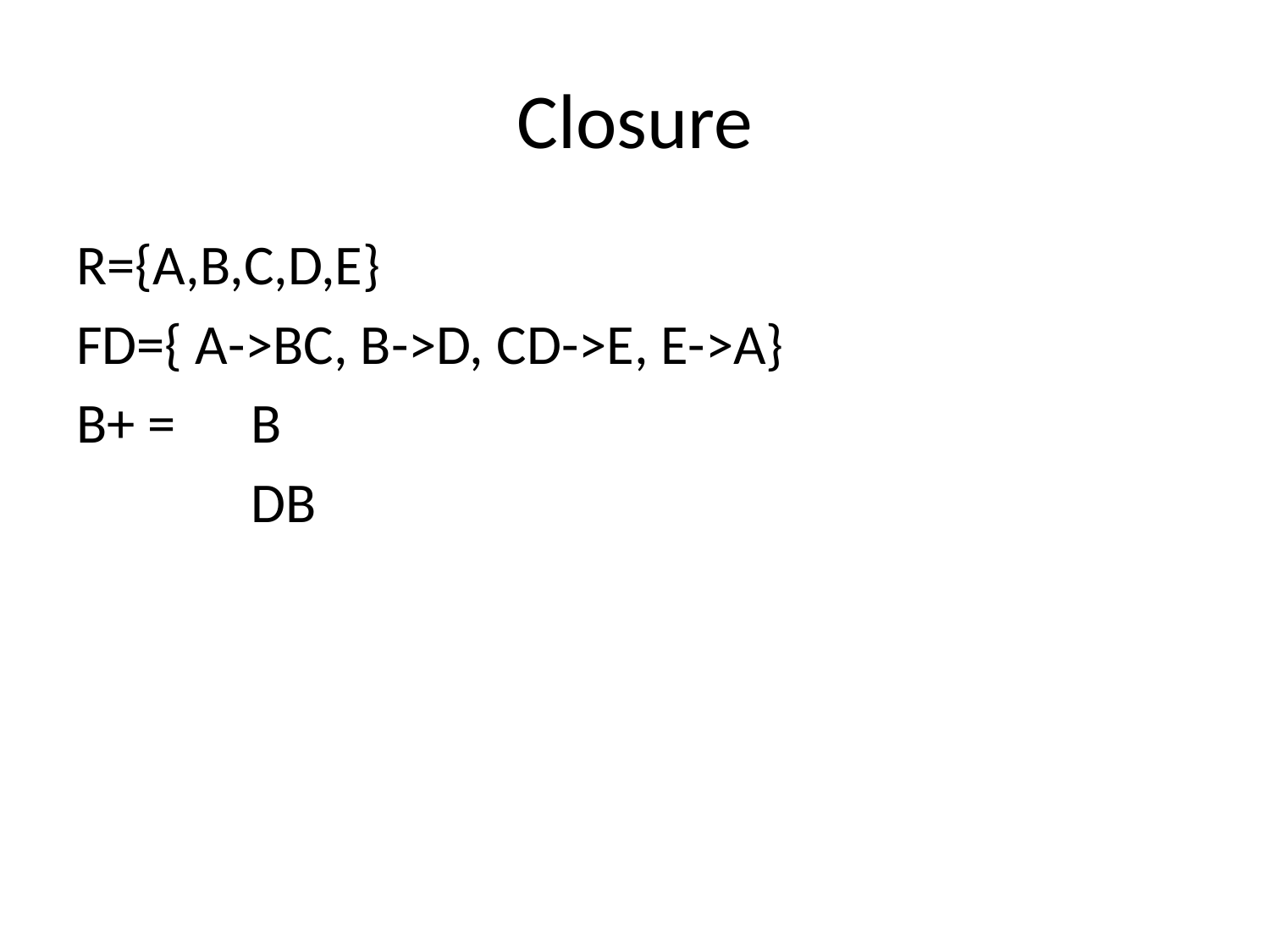

# Closure
R={A,B,C,D,E}
FD={ A->BC, B->D, CD->E, E->A}
B+ = 	B
		DB